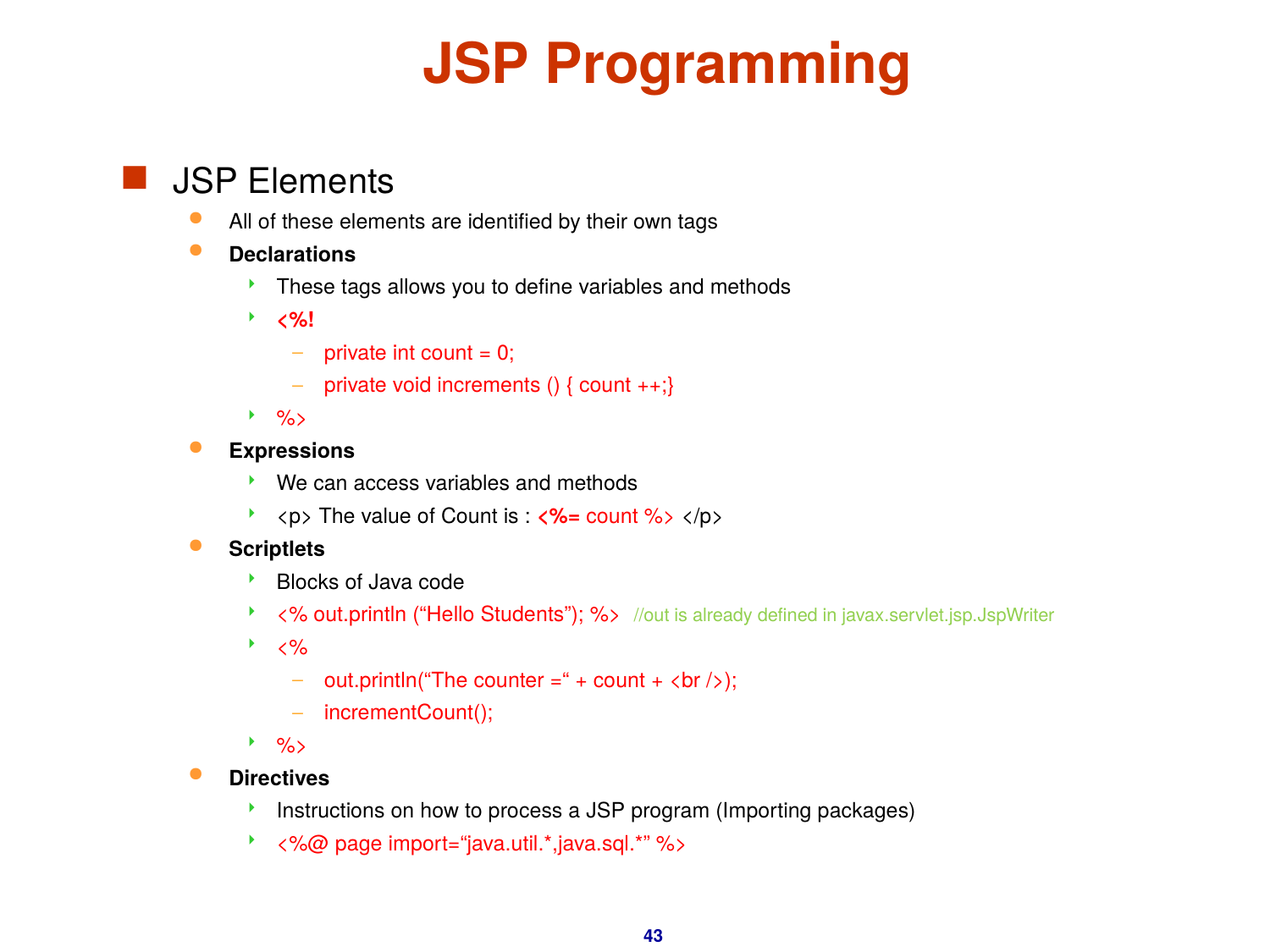

# JSP Programming
JSP Elements
All of these elements are identified by their own tags
Declarations
These tags allows you to define variables and methods
<%!
private int count = 0;
private void increments () { count ++;}
%>
Expressions
We can access variables and methods
<p> The value of Count is : <%= count %> </p>
Scriptlets
Blocks of Java code
<% out.println (“Hello Students”); %>  //out is already defined in javax.servlet.jsp.JspWriter
<%
out.println(“The counter =“ + count + <br />);
incrementCount();
%>
Directives
Instructions on how to process a JSP program (Importing packages)
<%@ page import=“java.util.*,java.sql.*” %>